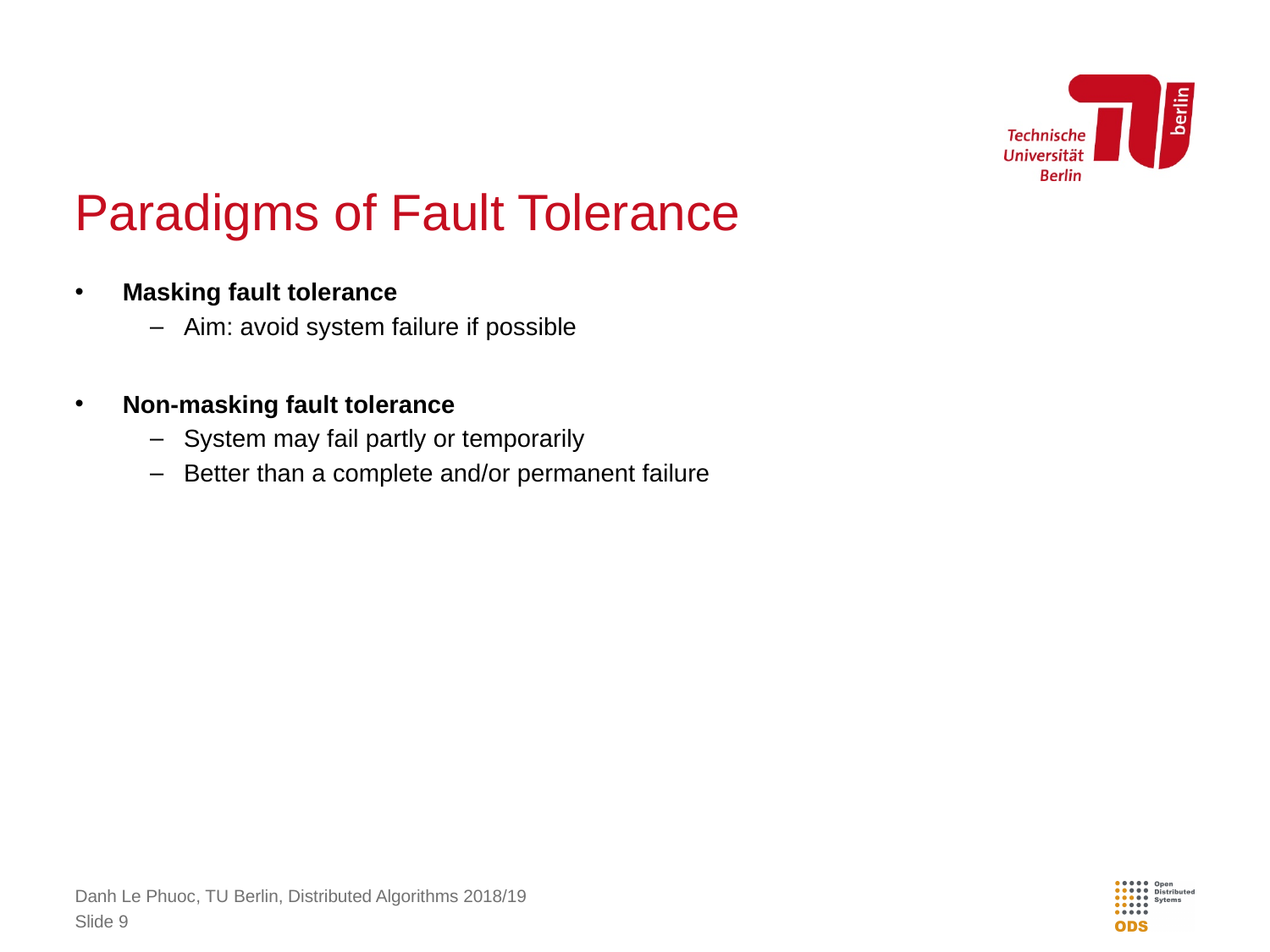

# Paradigms of Fault Tolerance
Masking fault tolerance
Aim: avoid system failure if possible

Non-masking fault tolerance
System may fail partly or temporarily
Better than a complete and/or permanent failure
Danh Le Phuoc, TU Berlin, Distributed Algorithms 2018/19
Slide 9